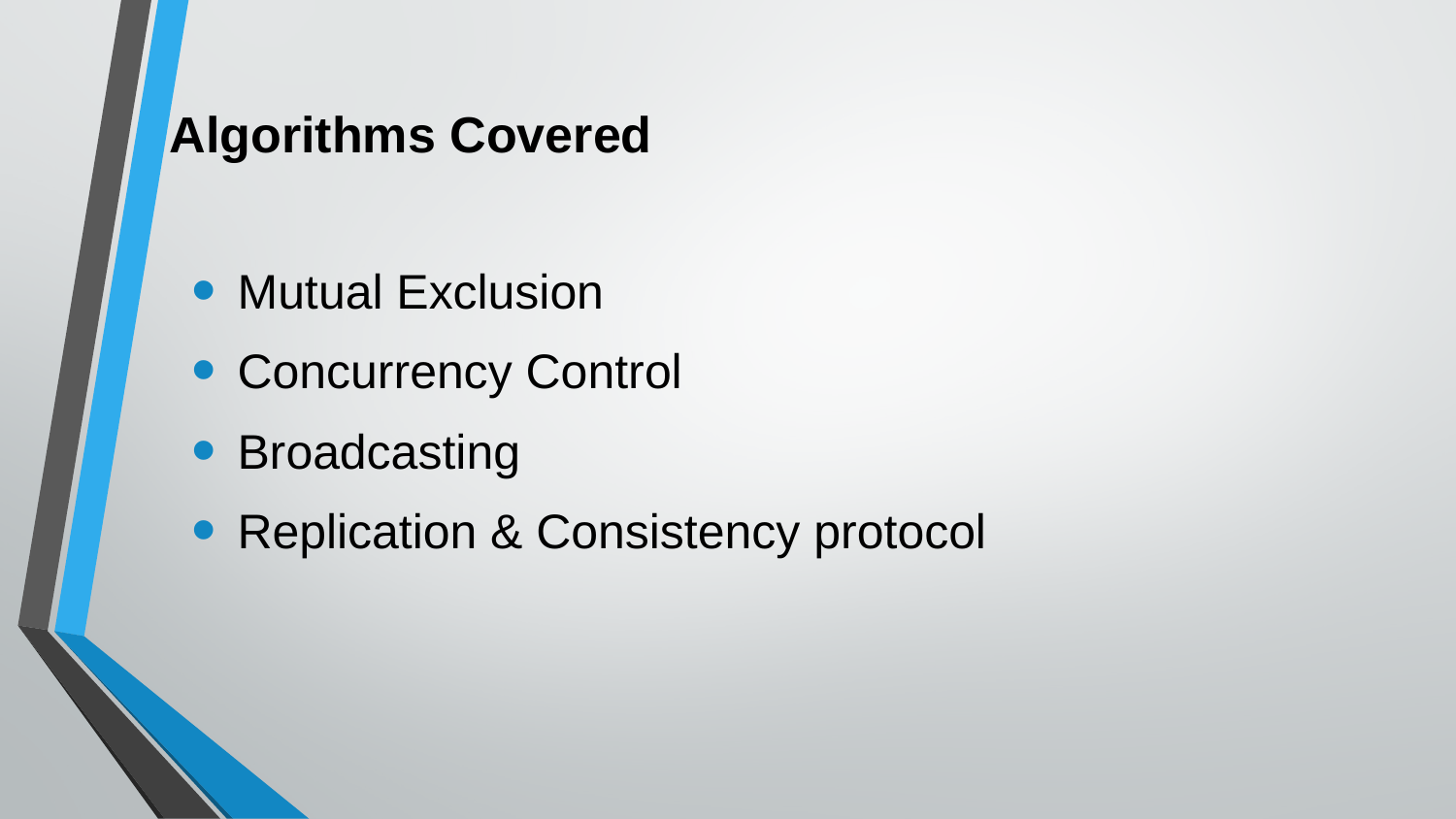

# Algorithms Covered
Mutual Exclusion
Concurrency Control
Broadcasting
Replication & Consistency protocol